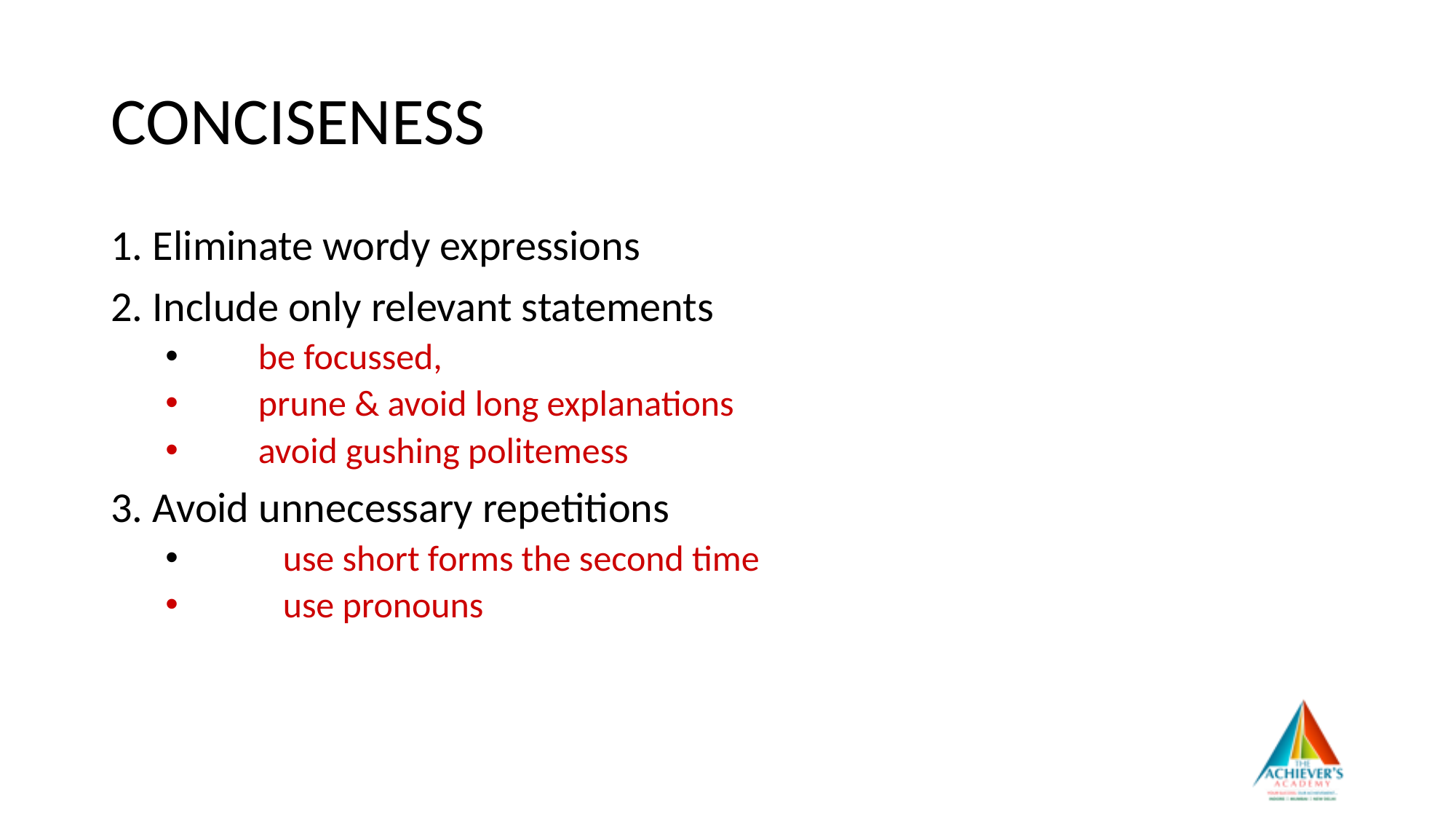

# CONCISENESS
1. Eliminate wordy expressions
2. Include only relevant statements
        be focussed,
        prune & avoid long explanations
        avoid gushing politemess
3. Avoid unnecessary repetitions
           use short forms the second time
           use pronouns